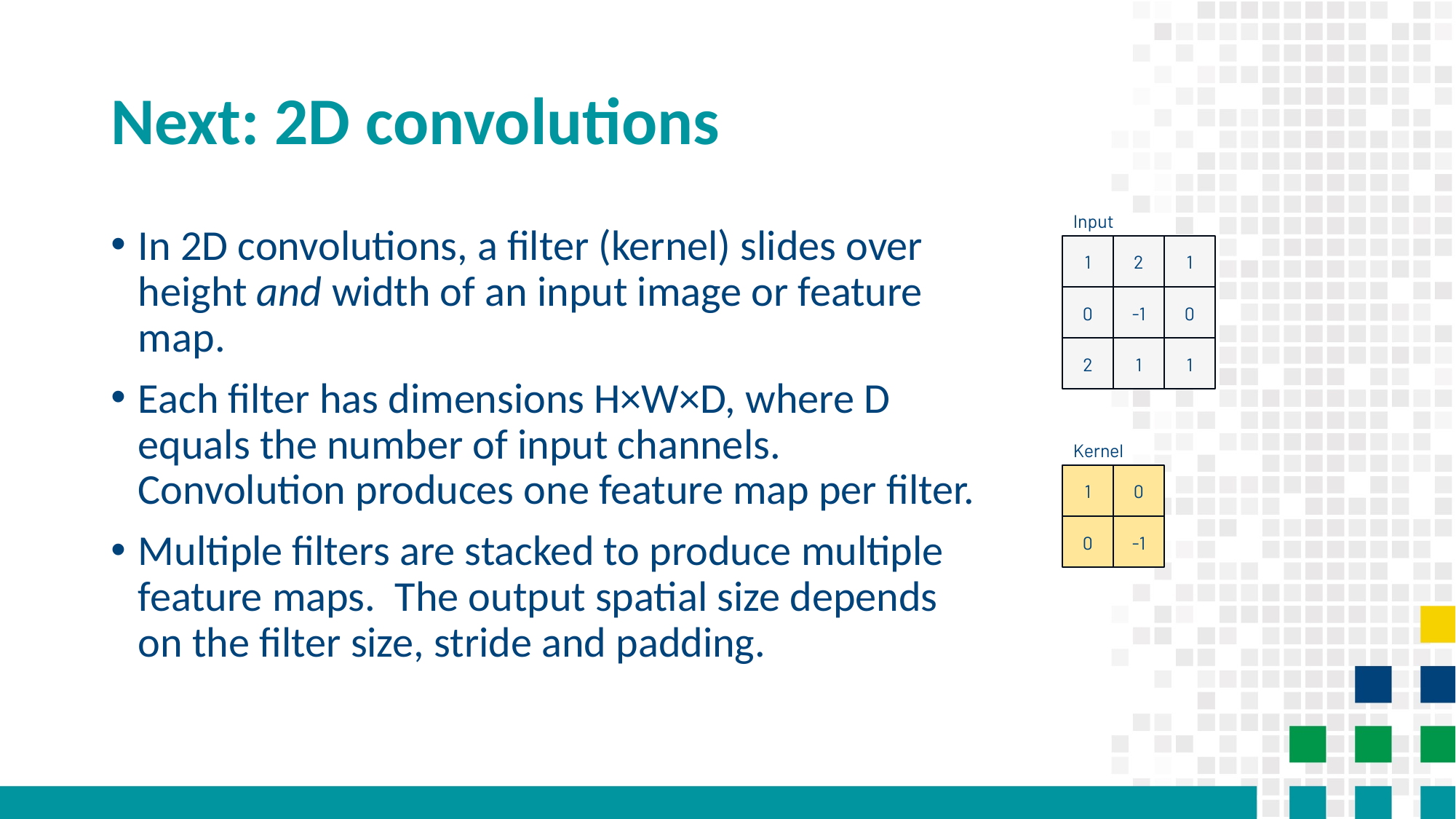

# Next: 2D convolutions
Input
In 2D convolutions, a filter (kernel) slides over height and width of an input image or feature map.
Each filter has dimensions H×W×D, where D equals the number of input channels.  Convolution produces one feature map per filter.
Multiple filters are stacked to produce multiple feature maps.  The output spatial size depends on the filter size, stride and padding.

1
2
1

0
-1
0

2
1
1
Kernel

1
0

0
-1